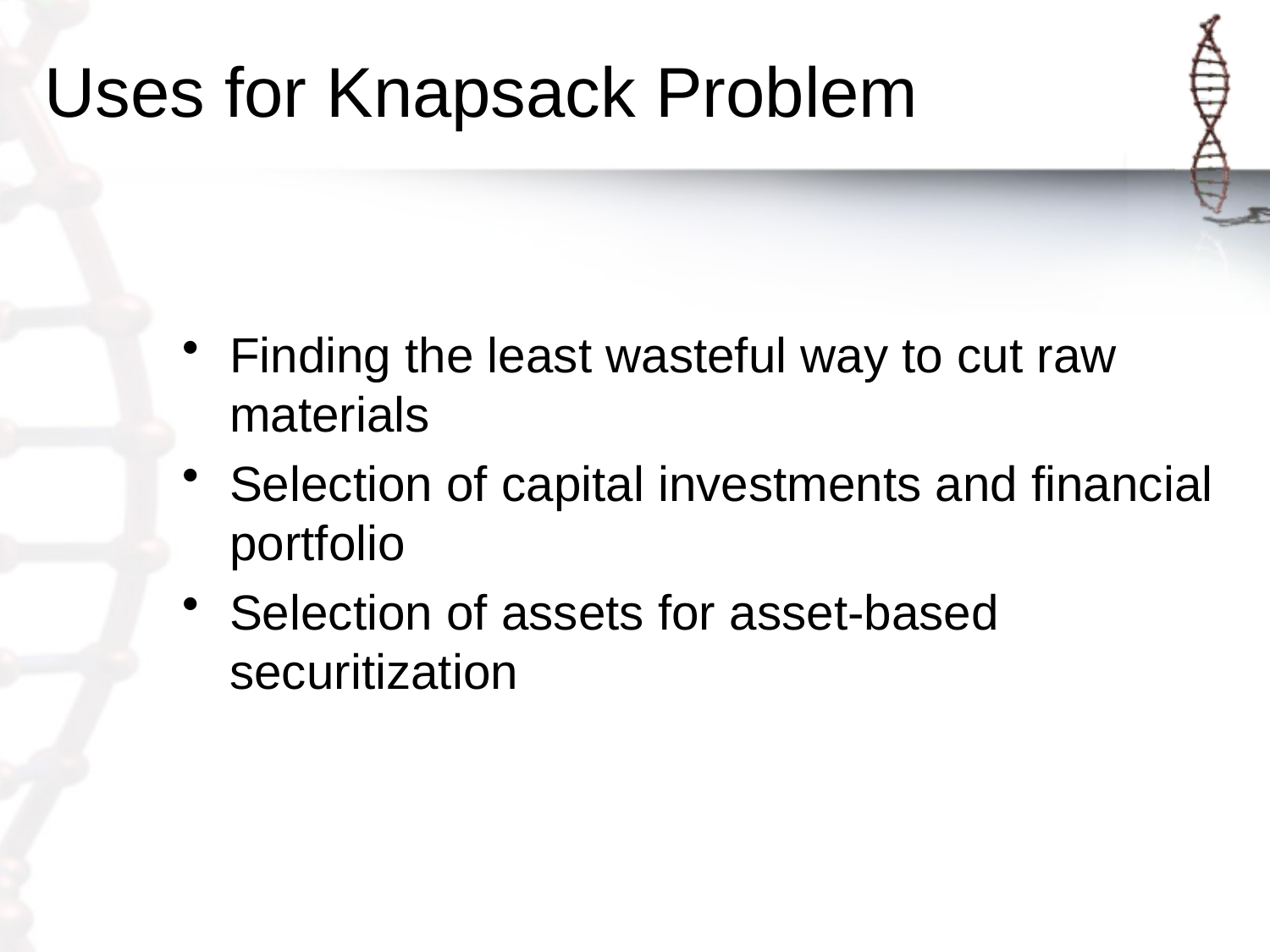

# Uses for Knapsack Problem
Finding the least wasteful way to cut raw materials
Selection of capital investments and financial portfolio
Selection of assets for asset-based securitization